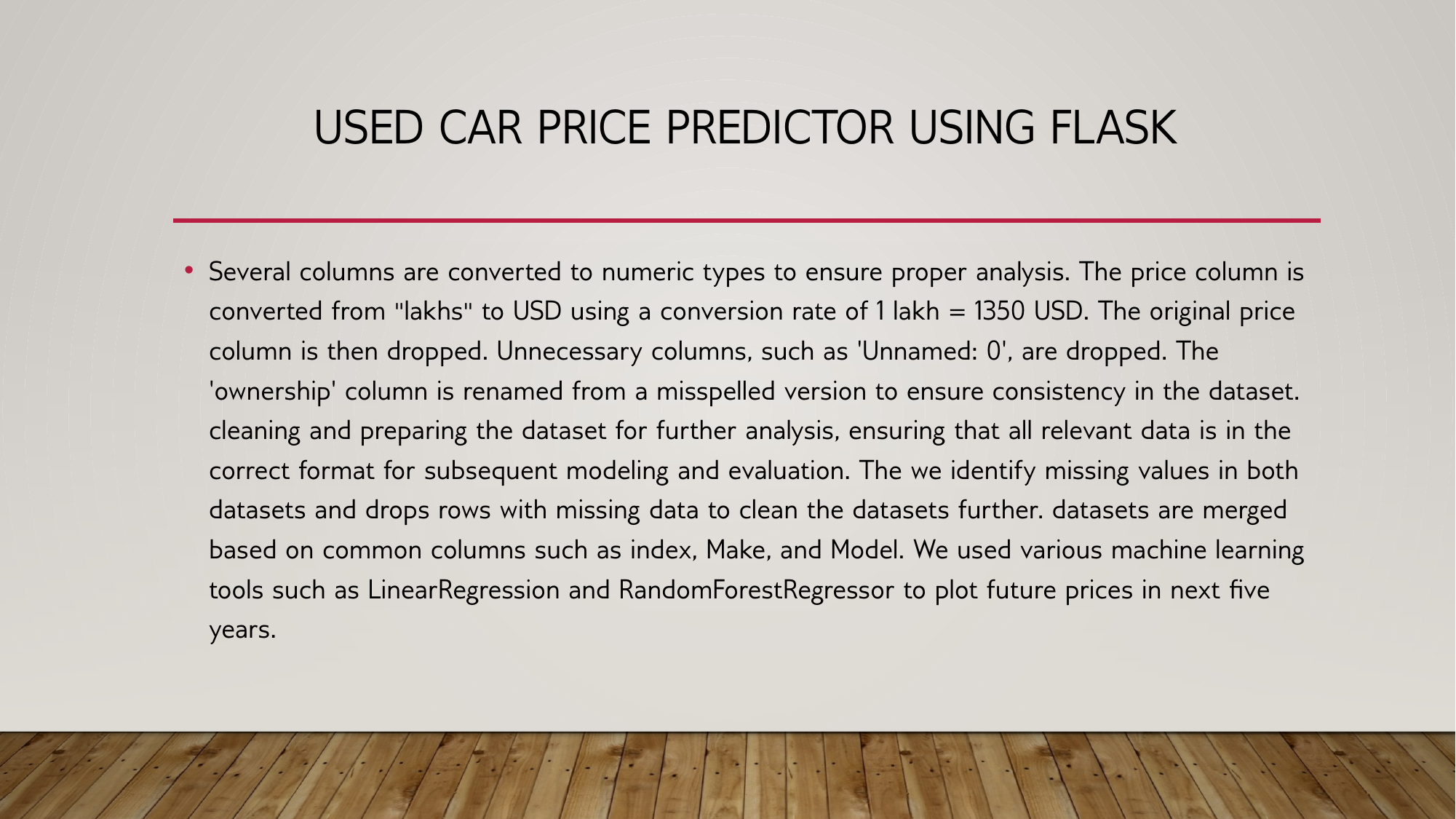

# Used car Price predictor using Flask
Several columns are converted to numeric types to ensure proper analysis. The price column is converted from "lakhs" to USD using a conversion rate of 1 lakh = 1350 USD. The original price column is then dropped. Unnecessary columns, such as 'Unnamed: 0', are dropped. The 'ownership' column is renamed from a misspelled version to ensure consistency in the dataset. cleaning and preparing the dataset for further analysis, ensuring that all relevant data is in the correct format for subsequent modeling and evaluation. The we identify missing values in both datasets and drops rows with missing data to clean the datasets further. datasets are merged based on common columns such as index, Make, and Model. We used various machine learning tools such as LinearRegression and RandomForestRegressor to plot future prices in next five years.